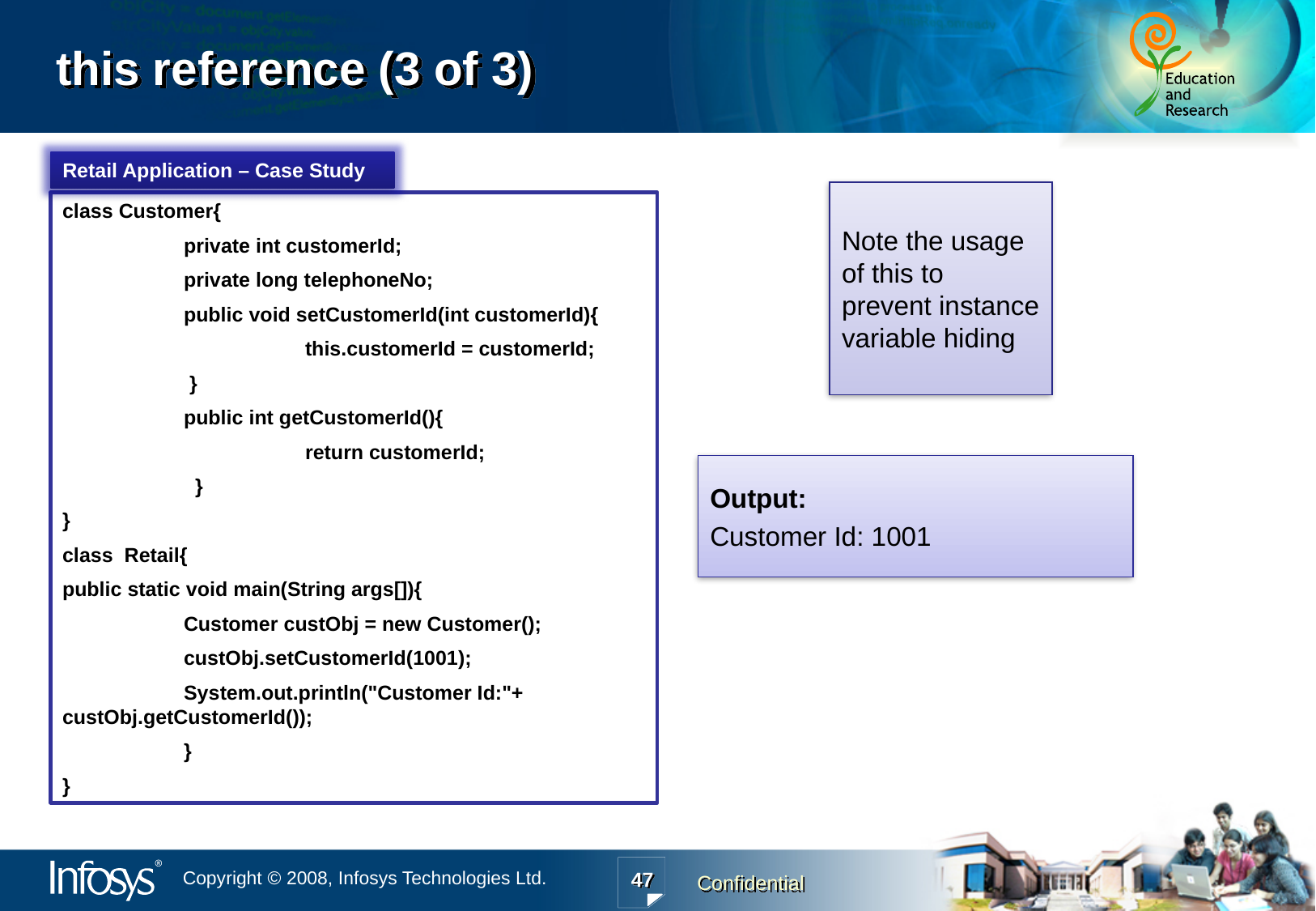

# this reference (3 of 3)
Retail Application – Case Study
Note the usage of this to prevent instance variable hiding
class Customer{
	private int customerId;
	private long telephoneNo;
	public void setCustomerId(int customerId){
    		this.customerId = customerId;
   	 }
	public int getCustomerId(){
    		return customerId;
  	  }
}
class  Retail{
public static void main(String args[]){
	Customer custObj = new Customer();
	custObj.setCustomerId(1001);
	System.out.println("Customer Id:"+ custObj.getCustomerId());
	}
}
Output:
Customer Id: 1001
47